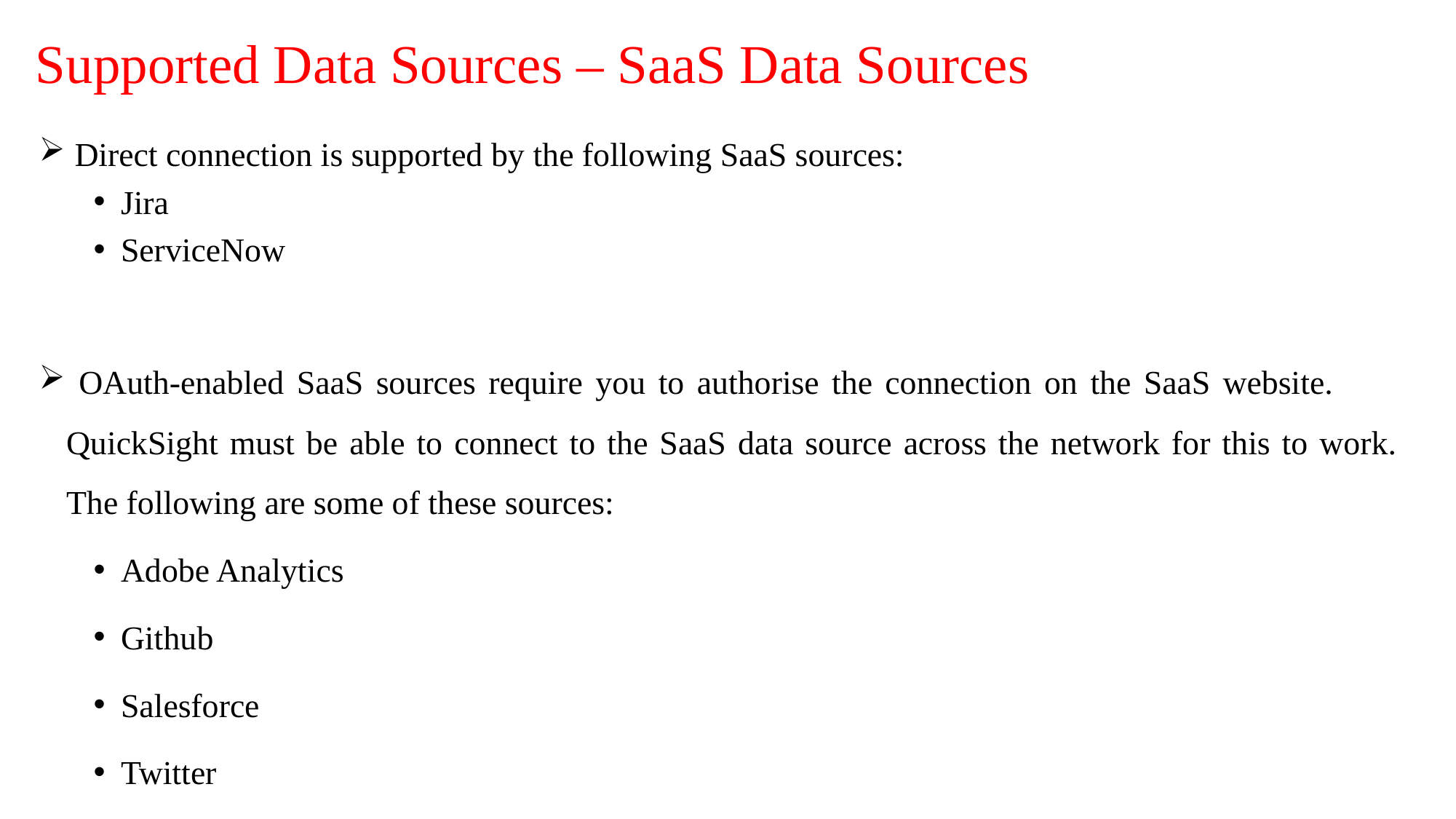

# Supported Data Sources – SaaS Data Sources
 Direct connection is supported by the following SaaS sources:
Jira
ServiceNow

 OAuth-enabled SaaS sources require you to authorise the connection on the SaaS website.      QuickSight must be able to connect to the SaaS data source across the network for this to work. The following are some of these sources:
Adobe Analytics
Github
Salesforce
Twitter